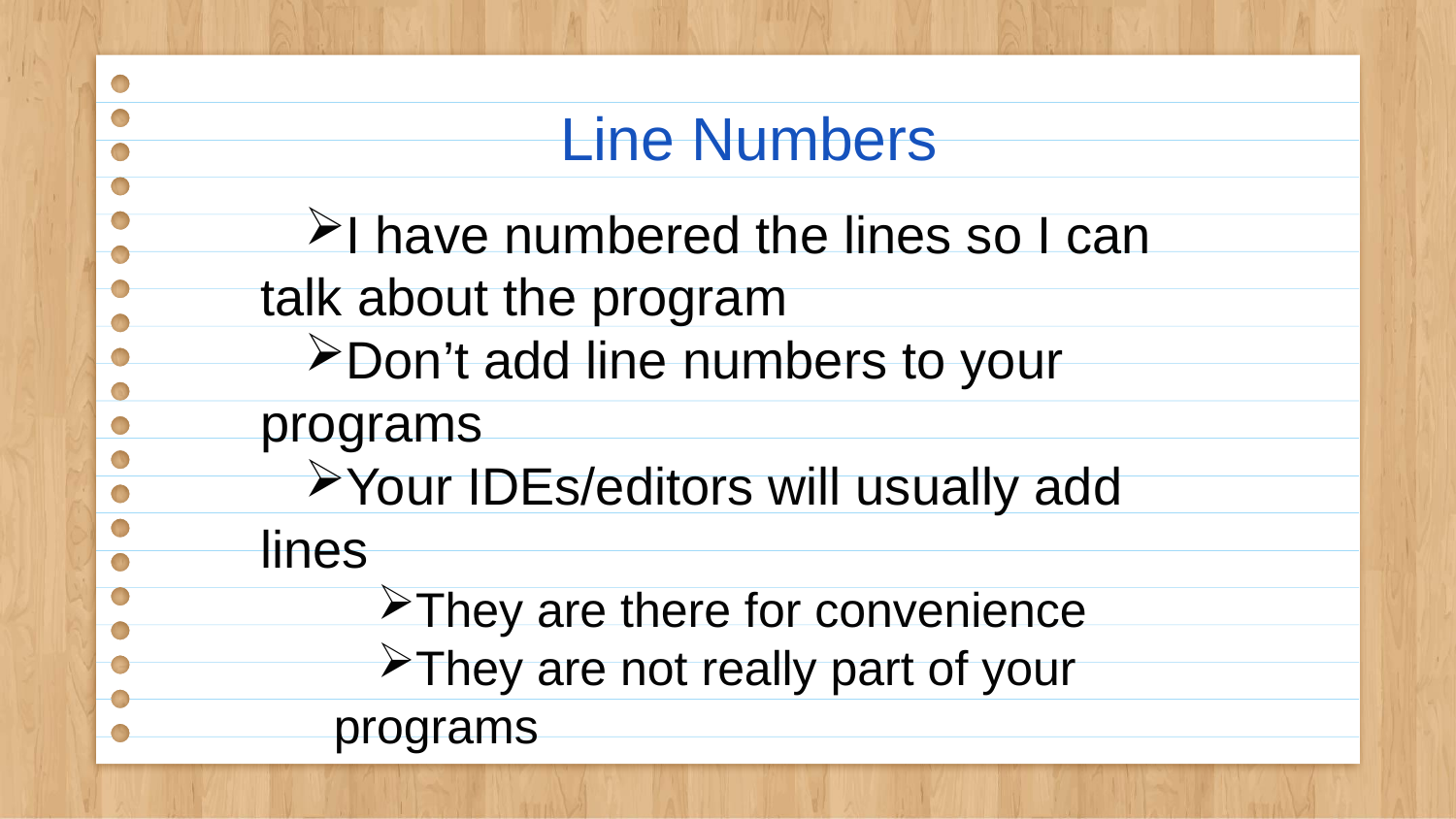

# Line Numbers
I have numbered the lines so I can talk about the program
Don’t add line numbers to your programs
Your IDEs/editors will usually add lines
They are there for convenience
They are not really part of your programs